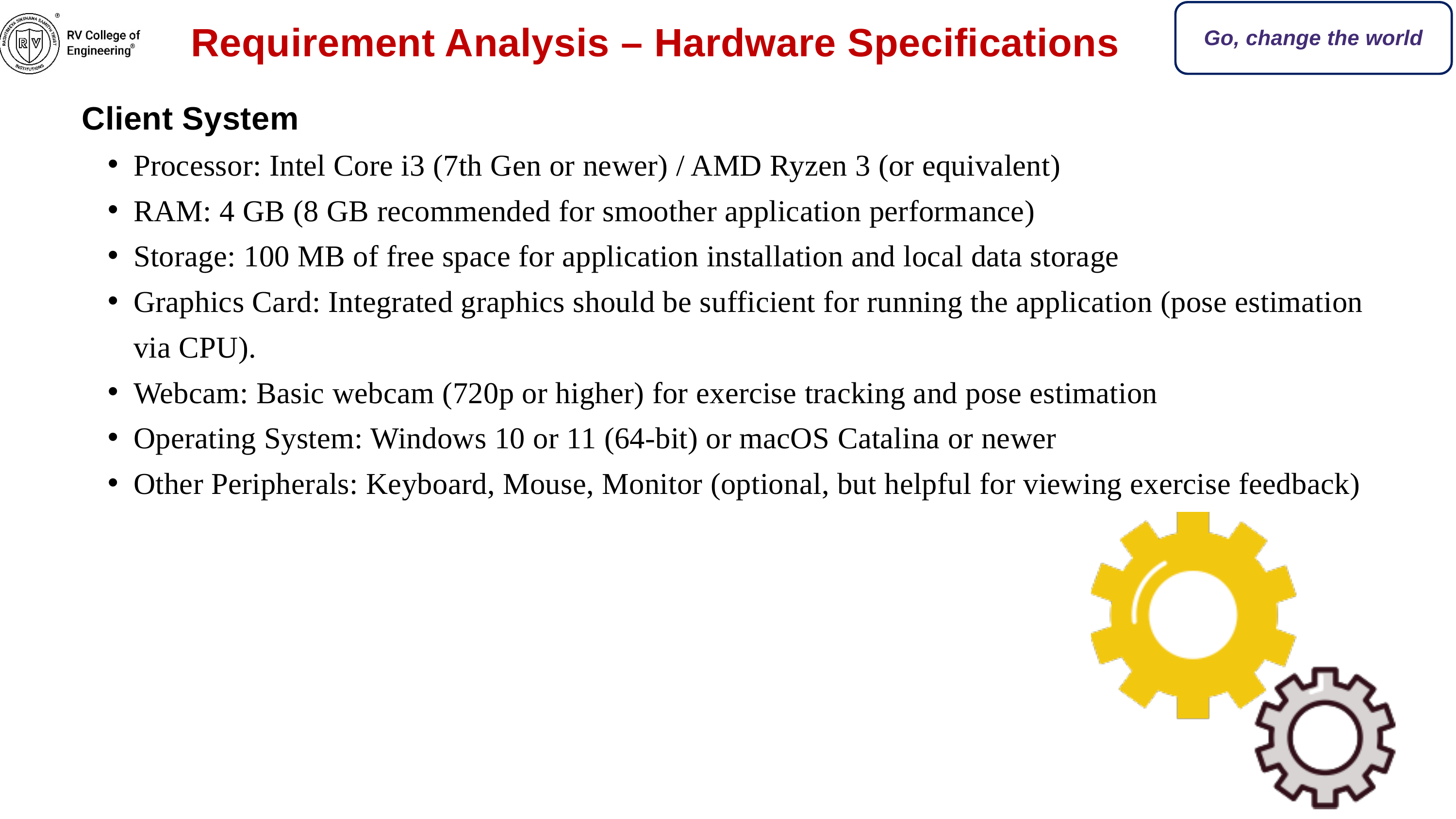

Requirement Analysis – Hardware Specifications
Go, change the world
Client System
Processor: Intel Core i3 (7th Gen or newer) / AMD Ryzen 3 (or equivalent)
RAM: 4 GB (8 GB recommended for smoother application performance)
Storage: 100 MB of free space for application installation and local data storage
Graphics Card: Integrated graphics should be sufficient for running the application (pose estimation via CPU).
Webcam: Basic webcam (720p or higher) for exercise tracking and pose estimation
Operating System: Windows 10 or 11 (64-bit) or macOS Catalina or newer
Other Peripherals: Keyboard, Mouse, Monitor (optional, but helpful for viewing exercise feedback)